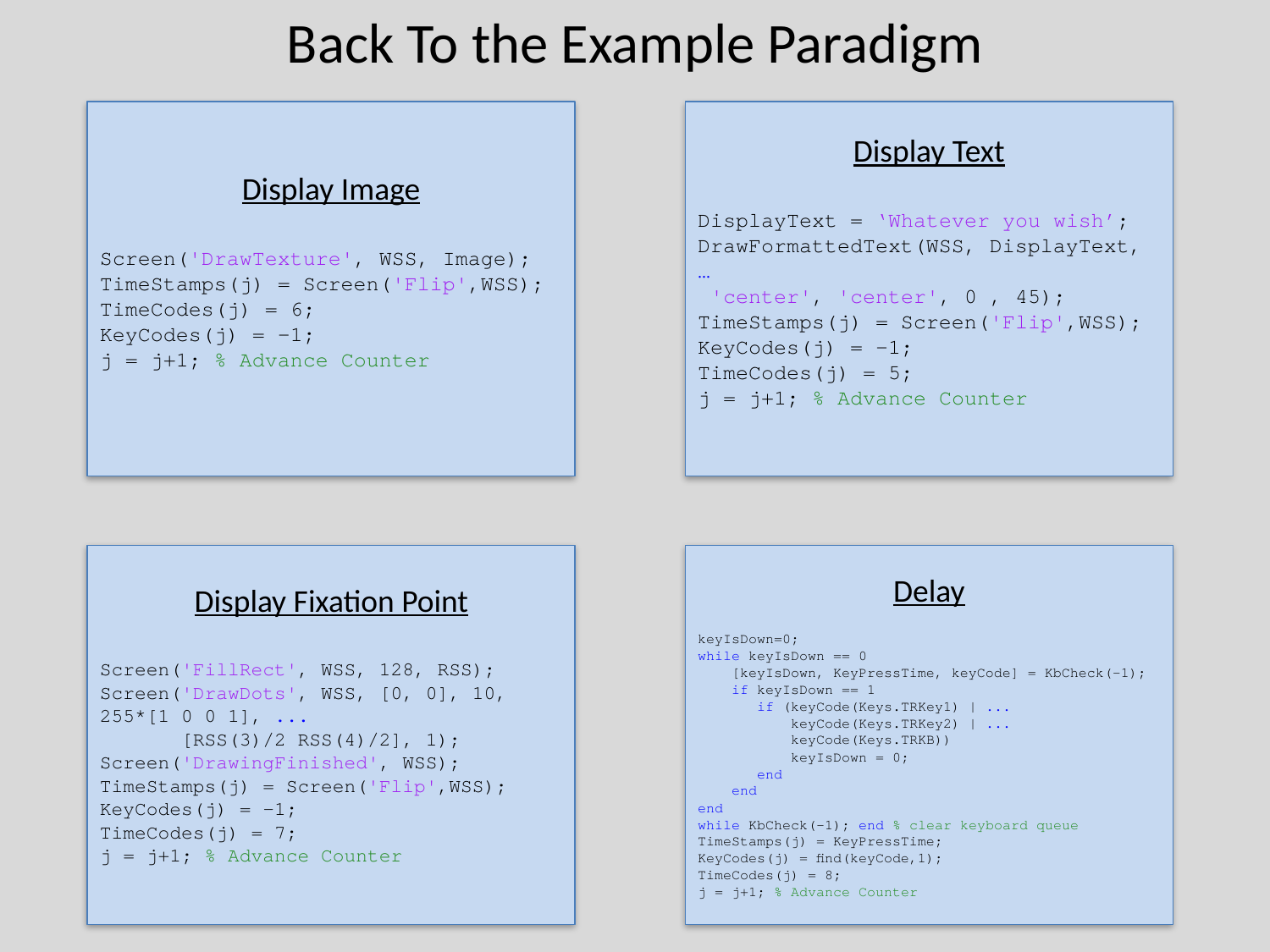

Back To the Example Paradigm
Display Image

Screen('DrawTexture', WSS, Image);
TimeStamps(j) = Screen('Flip',WSS);
TimeCodes(j) = 6;
KeyCodes(j) = -1;
j = j+1; % Advance Counter

Display Text

DisplayText = ‘Whatever you wish’;
DrawFormattedText(WSS, DisplayText, …
 'center', 'center', 0 , 45);
TimeStamps(j) = Screen('Flip',WSS);
KeyCodes(j) = -1;
TimeCodes(j) = 5;
j = j+1; % Advance Counter

Display Fixation Point

Screen('FillRect', WSS, 128, RSS);
Screen('DrawDots', WSS, [0, 0], 10, 255*[1 0 0 1], ...
       [RSS(3)/2 RSS(4)/2], 1);
Screen('DrawingFinished', WSS);
TimeStamps(j) = Screen('Flip',WSS);
KeyCodes(j) = -1;
TimeCodes(j) = 7;
j = j+1; % Advance Counter

Delay

keyIsDown=0;
while keyIsDown == 0
    [keyIsDown, KeyPressTime, keyCode] = KbCheck(-1);
    if keyIsDown == 1
       if (keyCode(Keys.TRKey1) | ...
           keyCode(Keys.TRKey2) | ...
           keyCode(Keys.TRKB))
           keyIsDown = 0;
       end
    end
end
while KbCheck(-1); end % clear keyboard queue
TimeStamps(j) = KeyPressTime;
KeyCodes(j) = find(keyCode,1);
TimeCodes(j) = 8;
j = j+1; % Advance Counter